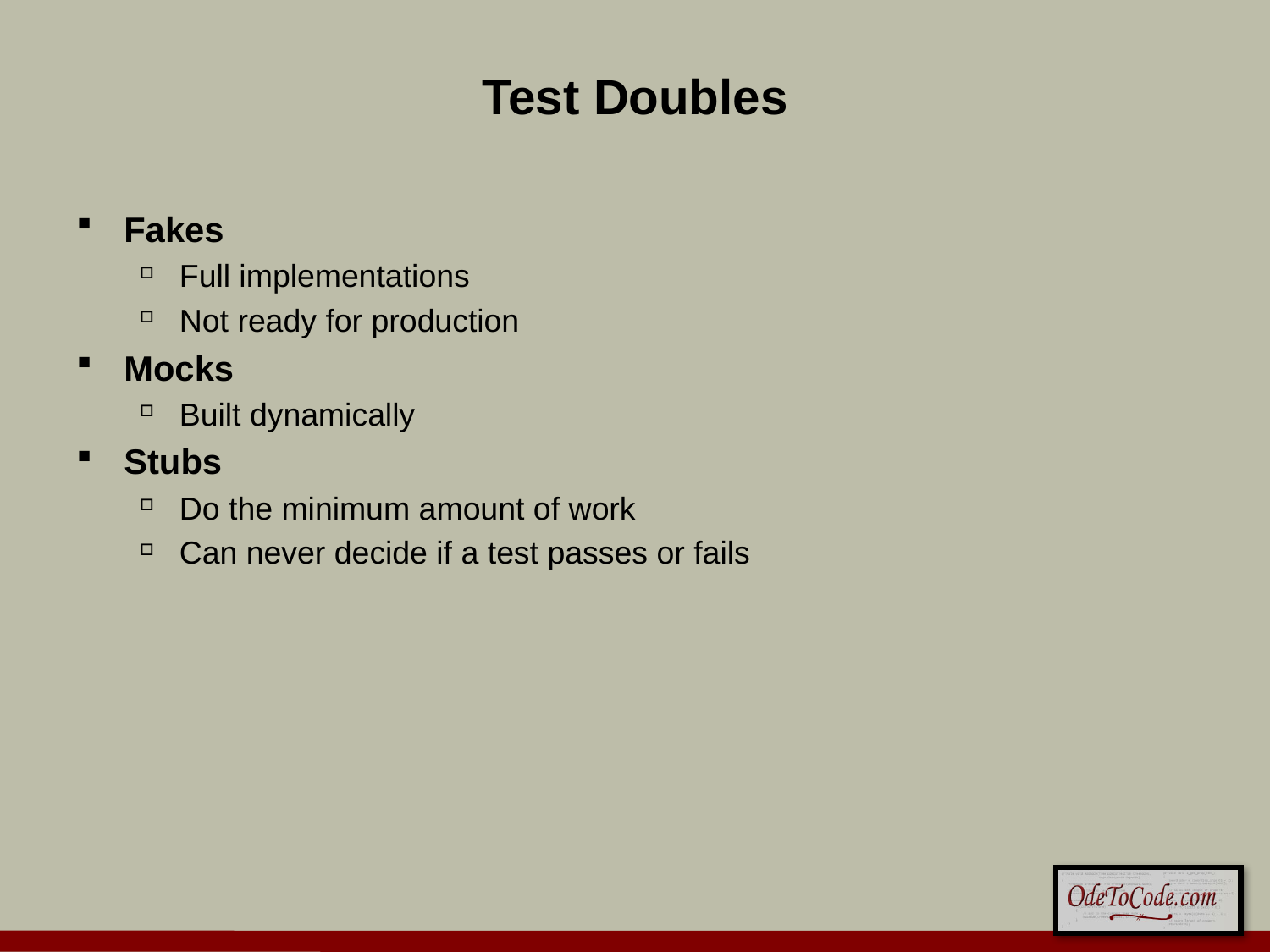

# Test Doubles
Fakes
Full implementations
Not ready for production
Mocks
Built dynamically
Stubs
Do the minimum amount of work
Can never decide if a test passes or fails